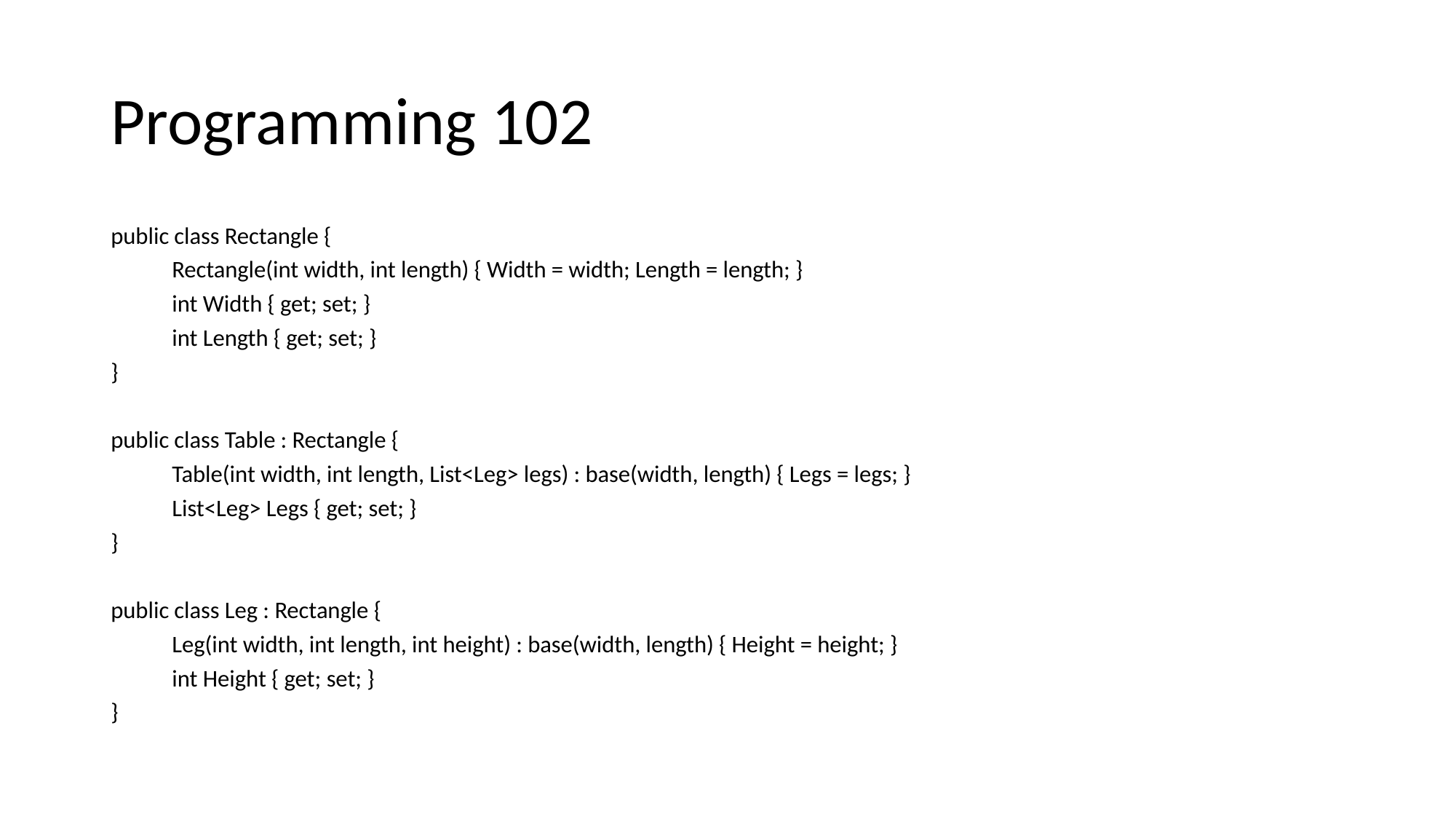

# Programming 102
public class Rectangle {
	Rectangle(int width, int length) { Width = width; Length = length; }
	int Width { get; set; }
	int Length { get; set; }
}

public class Table : Rectangle {
	Table(int width, int length, List<Leg> legs) : base(width, length) { Legs = legs; }
	List<Leg> Legs { get; set; }
}

public class Leg : Rectangle {
	Leg(int width, int length, int height) : base(width, length) { Height = height; }
	int Height { get; set; }
}